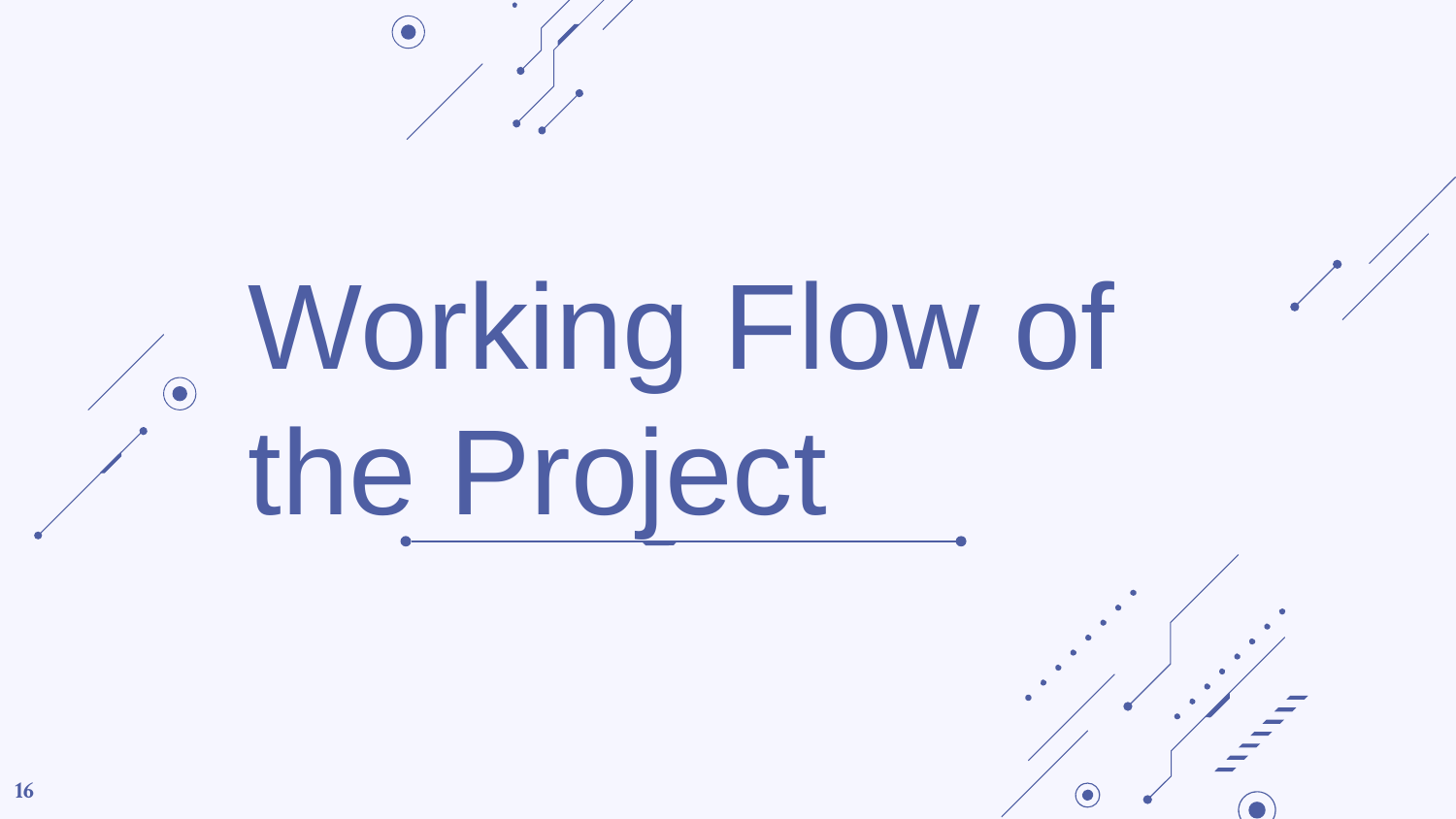

# Working Flow of the Project

16